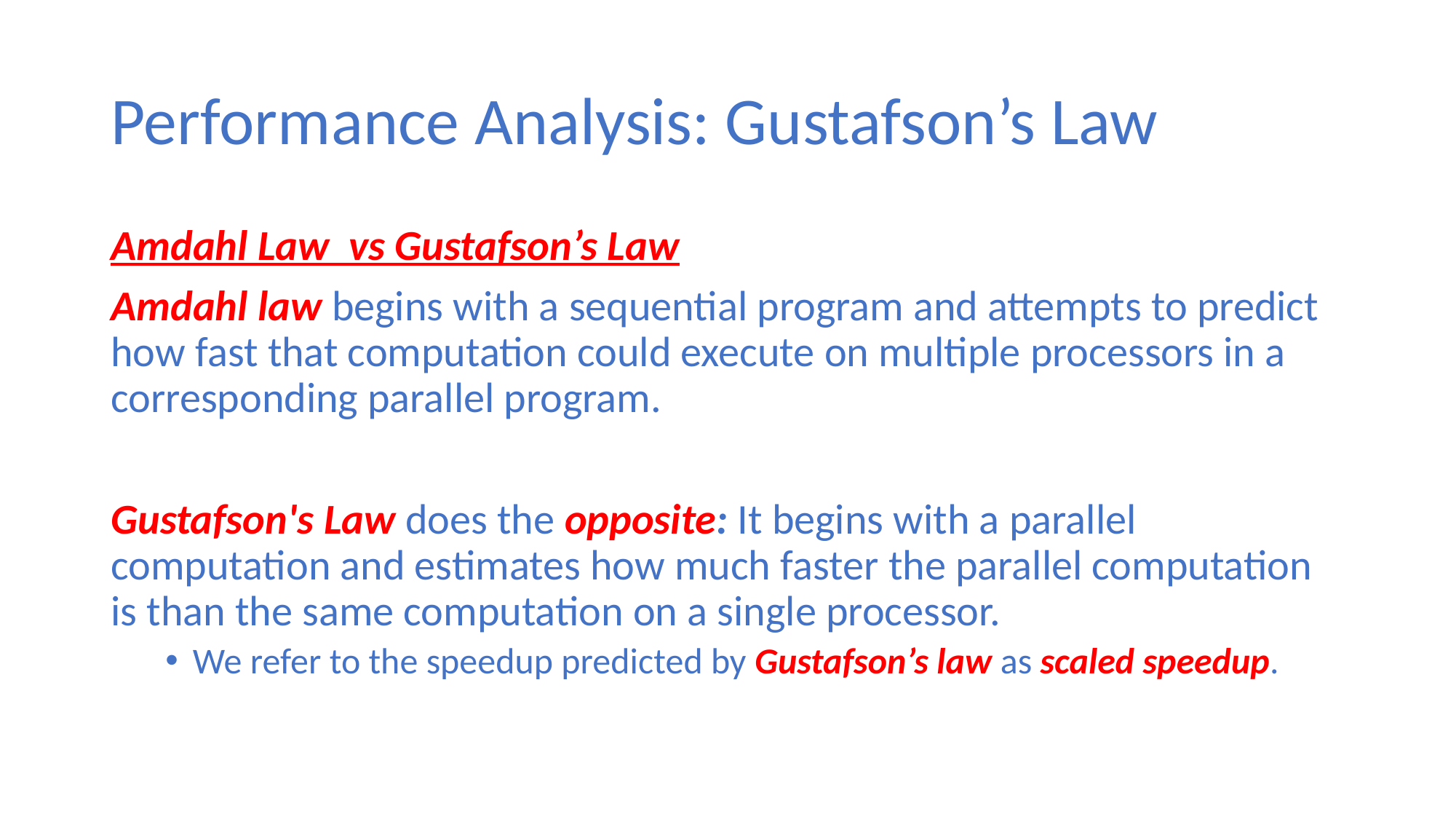

# Performance Analysis: Gustafson’s Law
Amdahl Law  vs Gustafson’s Law
Amdahl law begins with a sequential program and attempts to predict how fast that computation could execute on multiple processors in a corresponding parallel program.

Gustafson's Law does the opposite: It begins with a parallel computation and estimates how much faster the parallel computation is than the same computation on a single processor.
We refer to the speedup predicted by Gustafson’s law as scaled speedup.